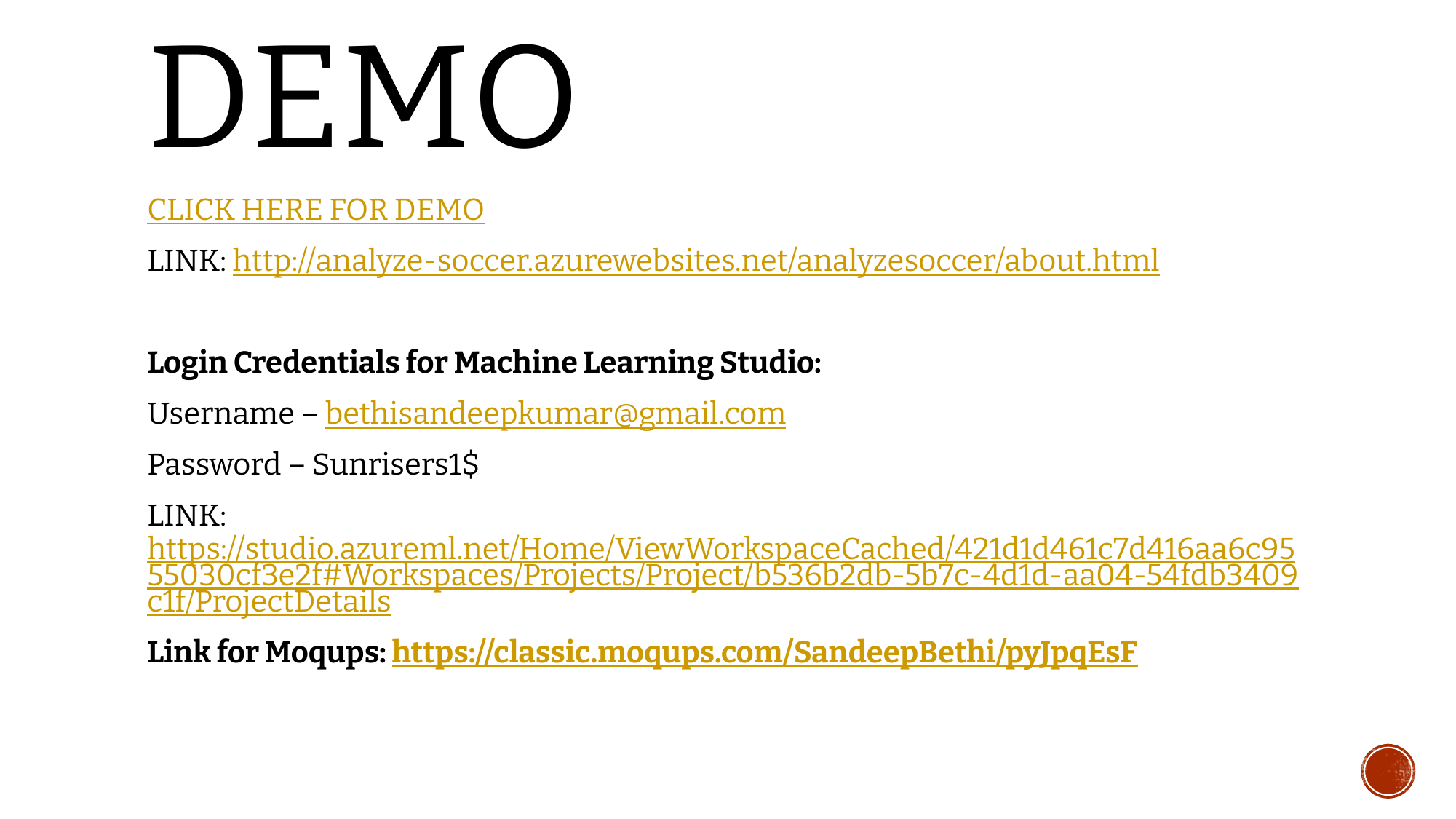

# DEMO
CLICK HERE FOR DEMO
LINK: http://analyze-soccer.azurewebsites.net/analyzesoccer/about.html

Login Credentials for Machine Learning Studio:
Username – bethisandeepkumar@gmail.com
Password – Sunrisers1$
LINK: https://studio.azureml.net/Home/ViewWorkspaceCached/421d1d461c7d416aa6c9555030cf3e2f#Workspaces/Projects/Project/b536b2db-5b7c-4d1d-aa04-54fdb3409c1f/ProjectDetails
Link for Moqups: https://classic.moqups.com/SandeepBethi/pyJpqEsF